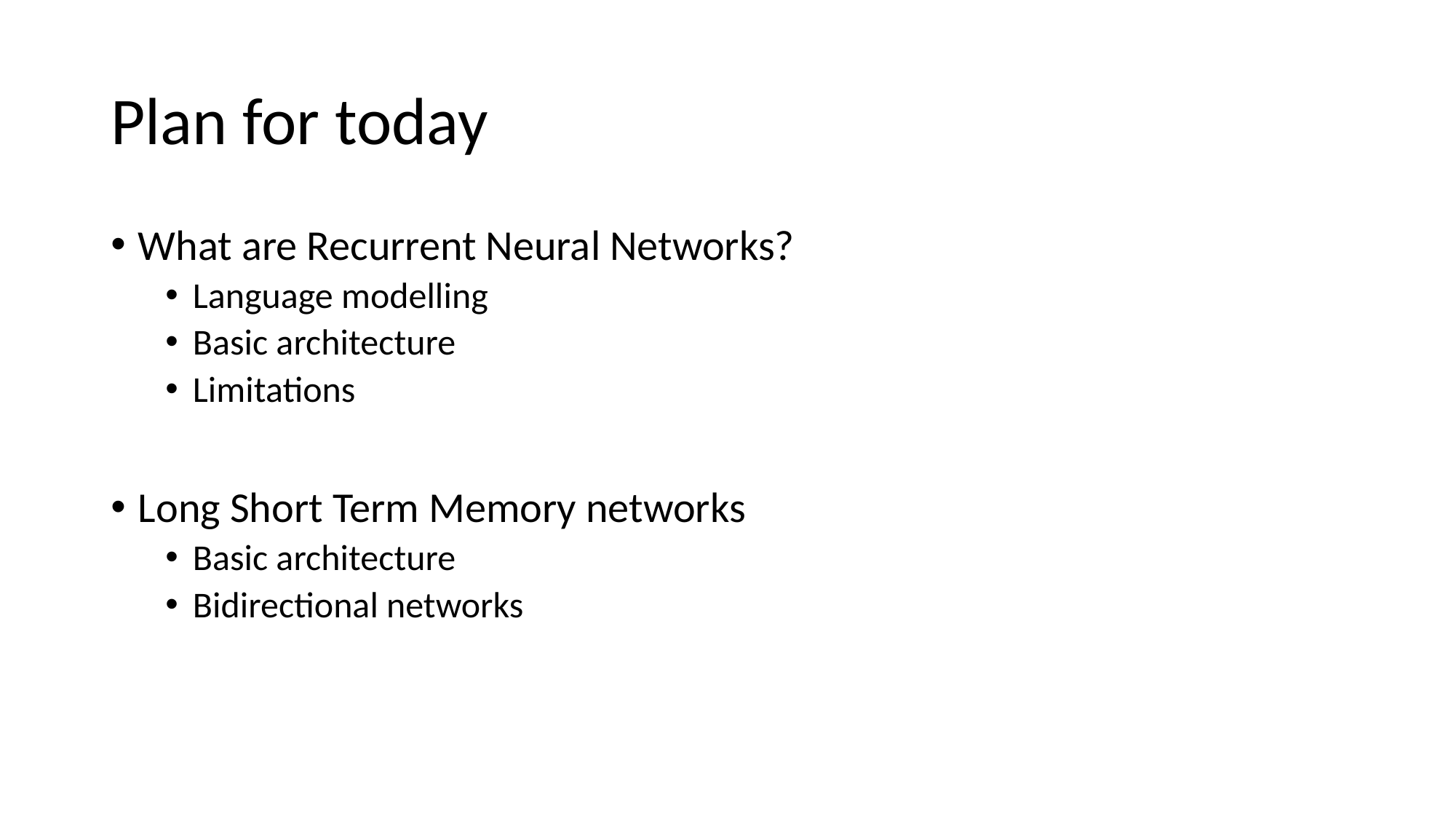

# Plan for today
What are Recurrent Neural Networks?
Language modelling
Basic architecture
Limitations

Long Short Term Memory networks
Basic architecture
Bidirectional networks